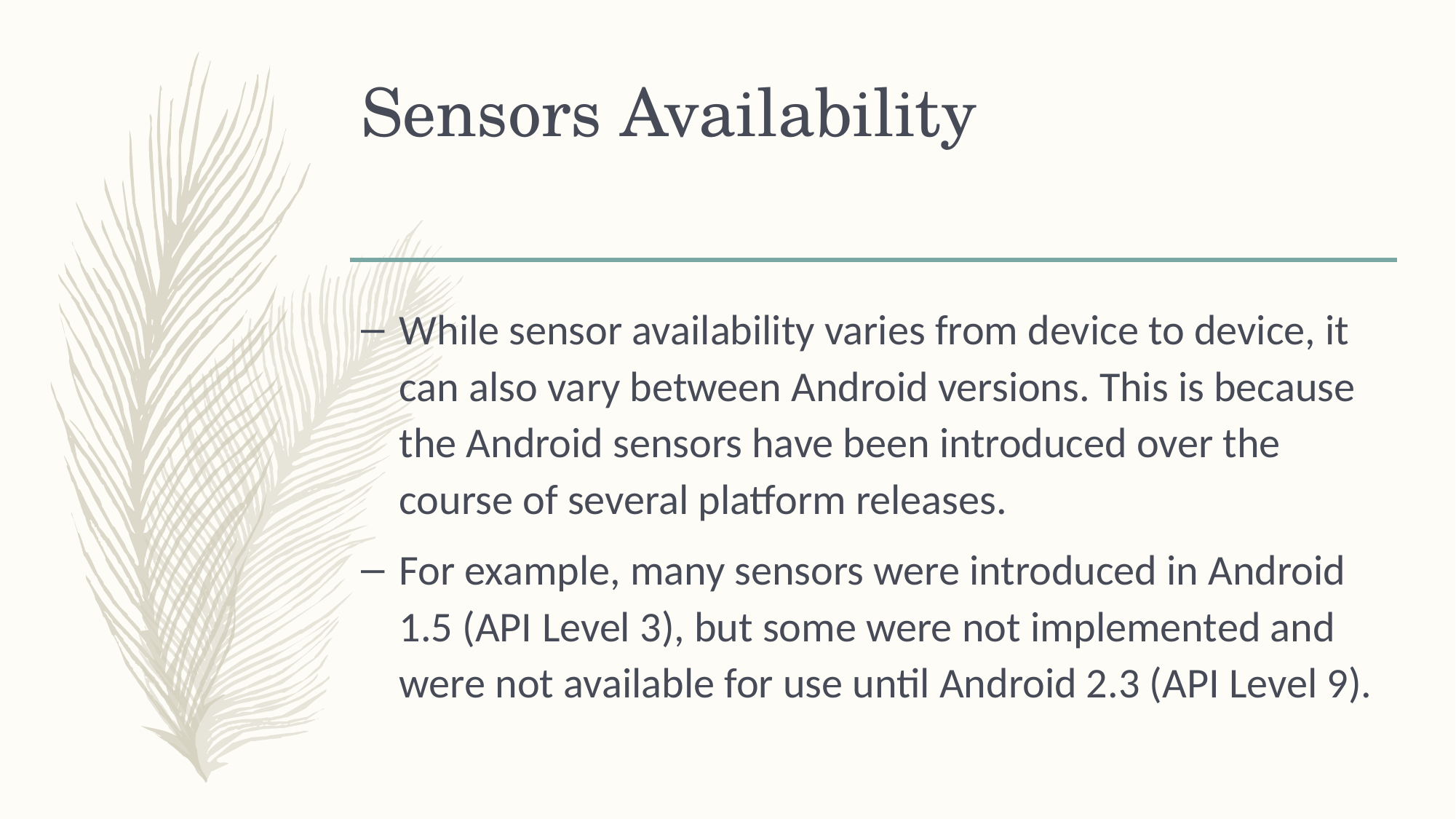

# Sensors Availability
While sensor availability varies from device to device, it can also vary between Android versions. This is because the Android sensors have been introduced over the course of several platform releases.
For example, many sensors were introduced in Android 1.5 (API Level 3), but some were not implemented and were not available for use until Android 2.3 (API Level 9).